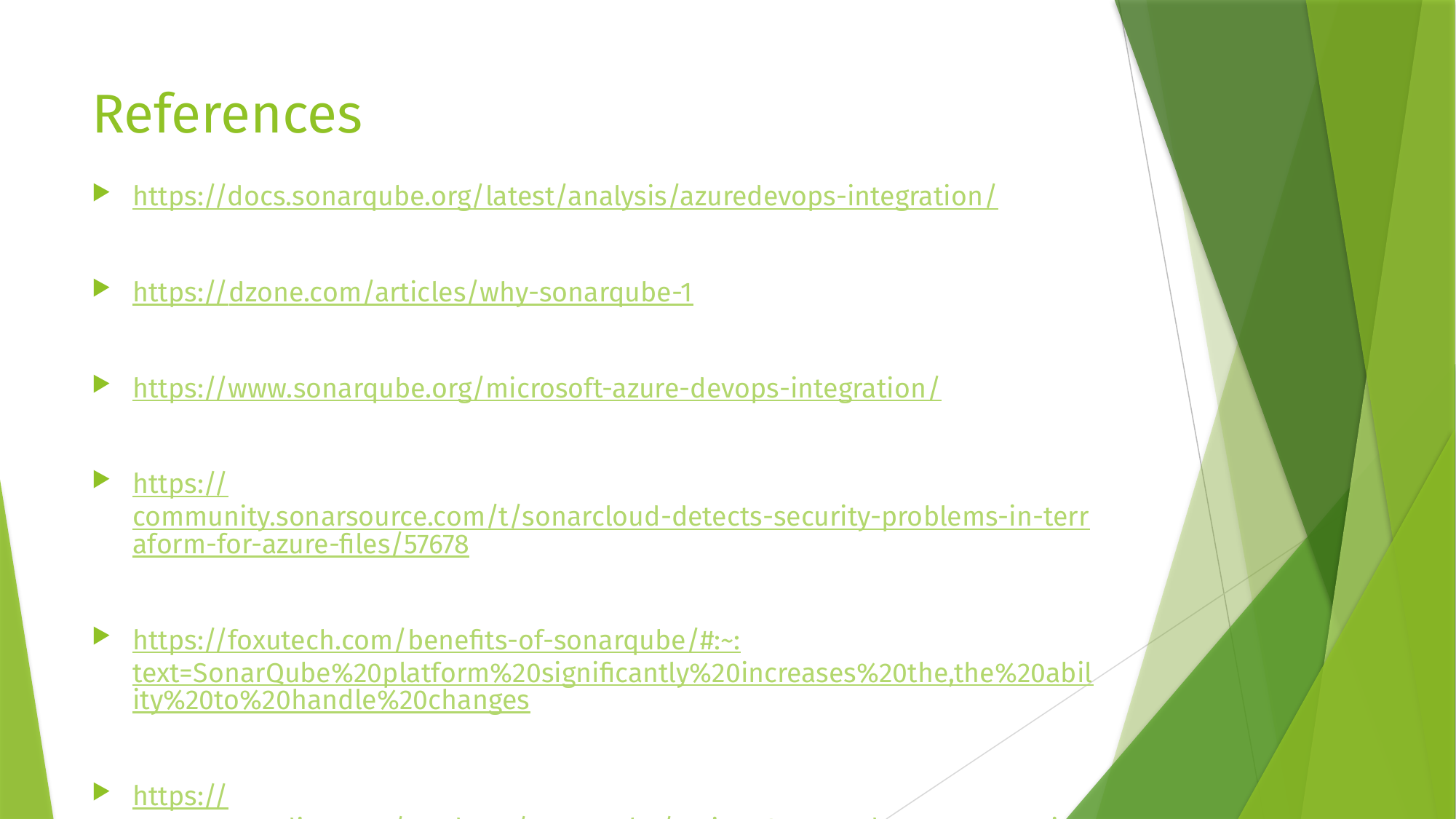

# References
https://docs.sonarqube.org/latest/analysis/azuredevops-integration/

https://dzone.com/articles/why-sonarqube-1

https://www.sonarqube.org/microsoft-azure-devops-integration/

https://community.sonarsource.com/t/sonarcloud-detects-security-problems-in-terraform-for-azure-files/57678

https://foxutech.com/benefits-of-sonarqube/#:~:text=SonarQube%20platform%20significantly%20increases%20the,the%20ability%20to%20handle%20changes

https://www.trustradius.com/products/sonarqube/reviews?qs=product-usage#reviews